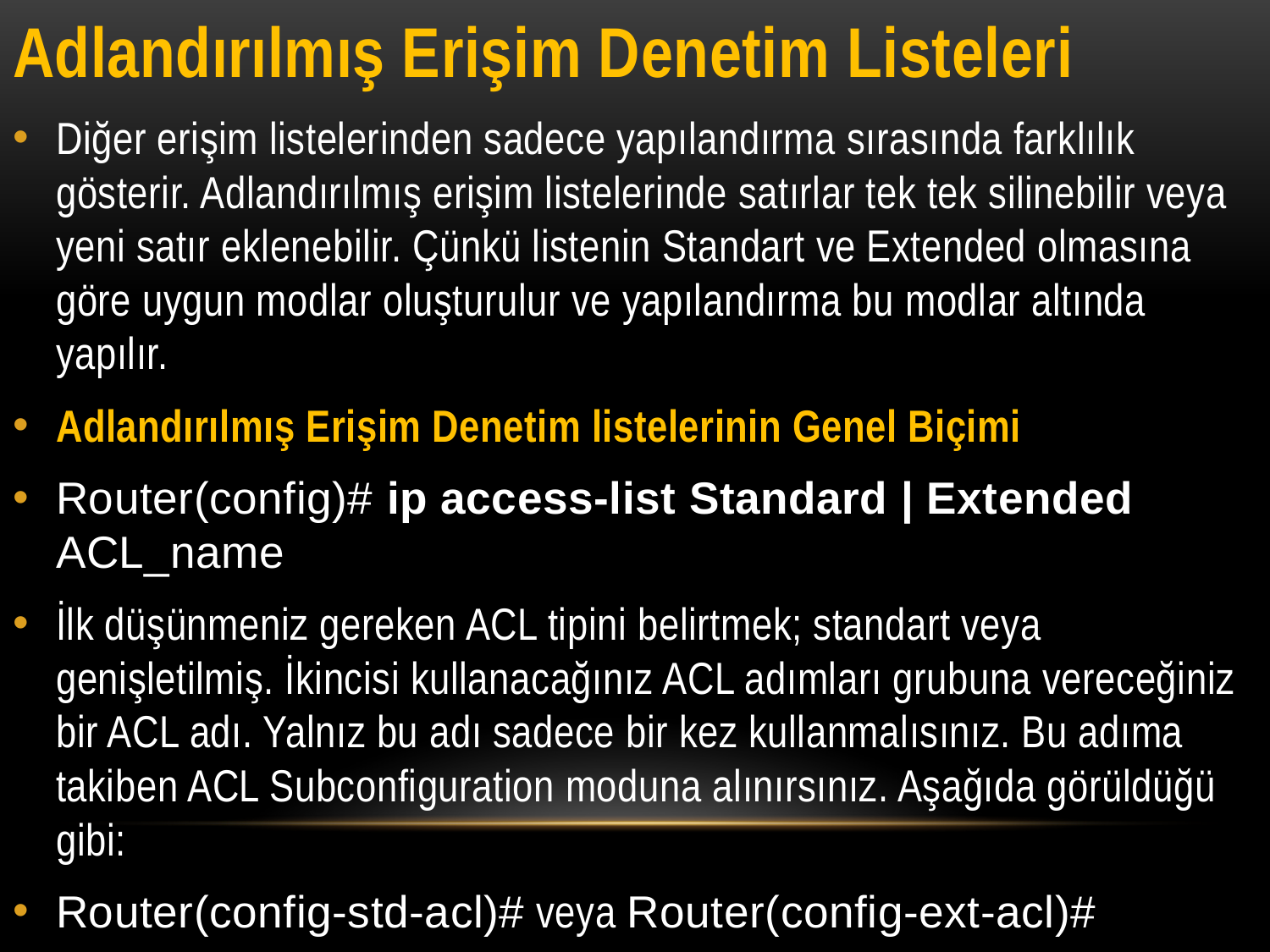

Adlandırılmış Erişim Denetim Listeleri
Diğer erişim listelerinden sadece yapılandırma sırasında farklılık gösterir. Adlandırılmış erişim listelerinde satırlar tek tek silinebilir veya yeni satır eklenebilir. Çünkü listenin Standart ve Extended olmasına göre uygun modlar oluşturulur ve yapılandırma bu modlar altında yapılır.
Adlandırılmış Erişim Denetim listelerinin Genel Biçimi
Router(config)# ip access-list Standard | Extended ACL_name
İlk düşünmeniz gereken ACL tipini belirtmek; standart veya genişletilmiş. İkincisi kullanacağınız ACL adımları grubuna vereceğiniz bir ACL adı. Yalnız bu adı sadece bir kez kullanmalısınız. Bu adıma takiben ACL Subconfiguration moduna alınırsınız. Aşağıda görüldüğü gibi:
Router(config-std-acl)# veya Router(config-ext-acl)#